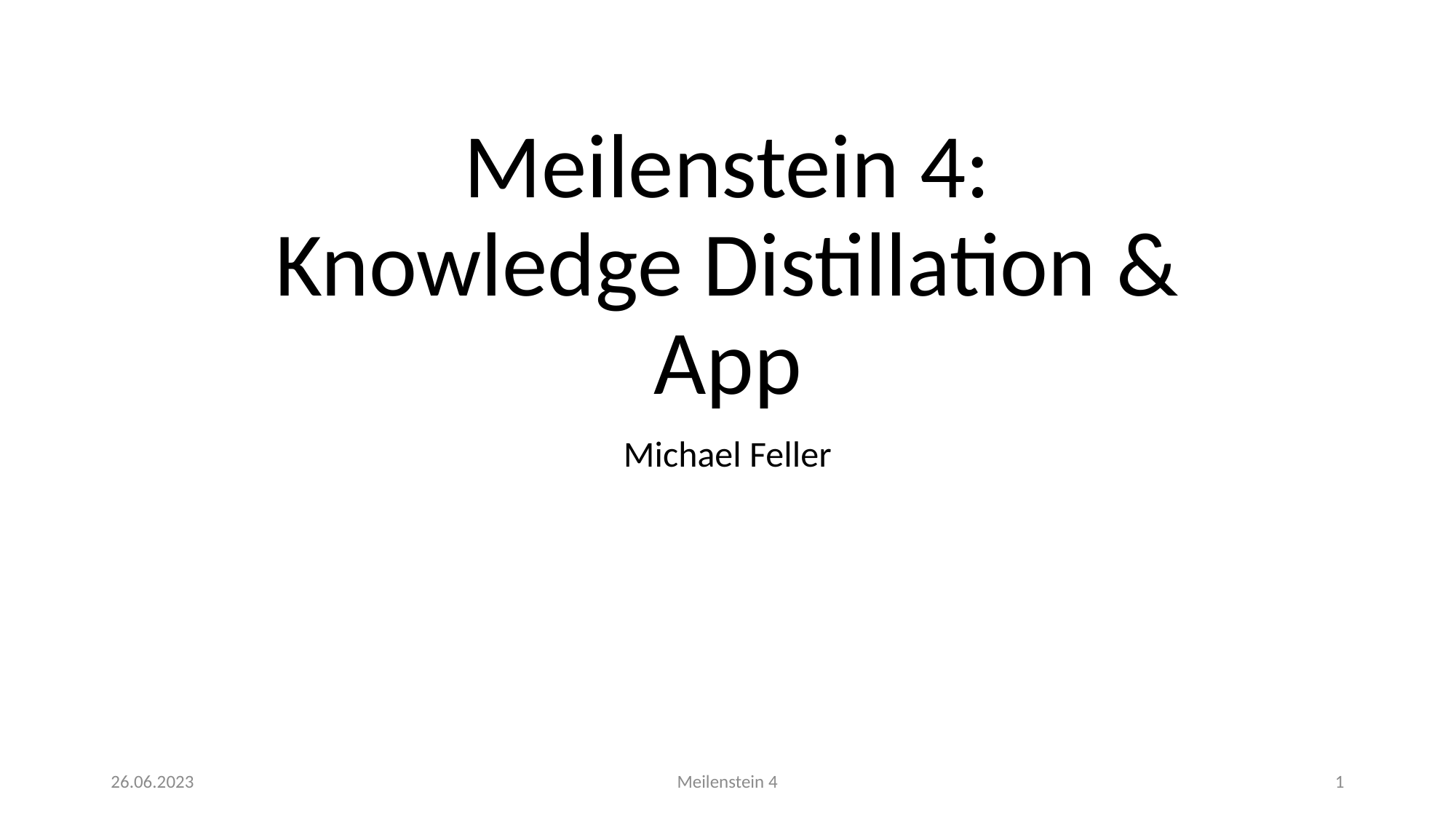

# Meilenstein 4: Knowledge Distillation & App
Michael Feller
26.06.2023
Meilenstein 4
1